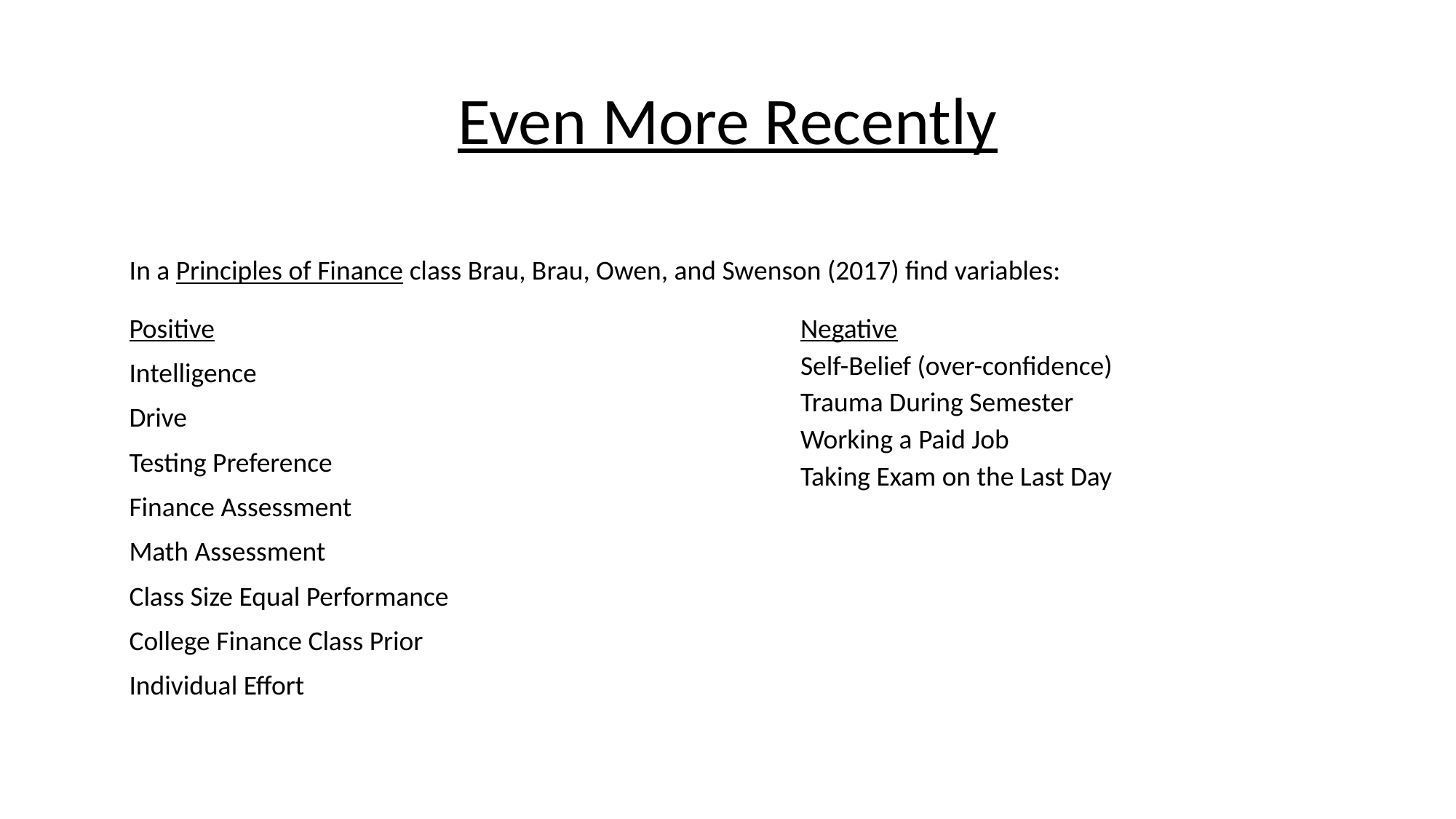

# Even More Recently
In a Principles of Finance class Brau, Brau, Owen, and Swenson (2017) find variables:
Positive
Intelligence
Drive
Testing Preference
Finance Assessment
Math Assessment
Class Size Equal Performance
College Finance Class Prior
Individual Effort

Negative
Self-Belief (over-confidence)
Trauma During Semester
Working a Paid Job
Taking Exam on the Last Day